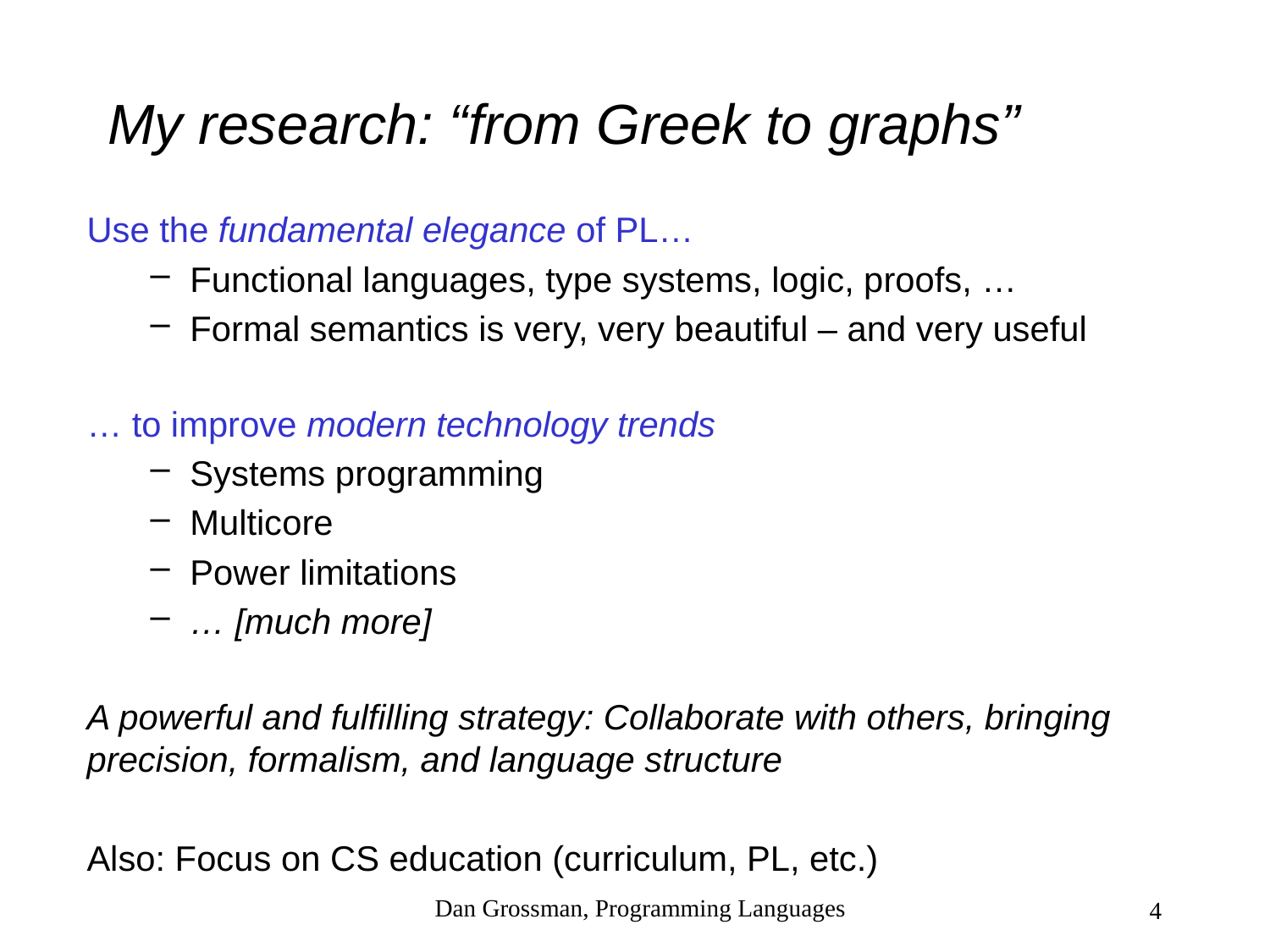

# My research: “from Greek to graphs”
Use the fundamental elegance of PL…
Functional languages, type systems, logic, proofs, …
Formal semantics is very, very beautiful – and very useful

… to improve modern technology trends
Systems programming
Multicore
Power limitations
… [much more]

A powerful and fulfilling strategy: Collaborate with others, bringing precision, formalism, and language structure

Also: Focus on CS education (curriculum, PL, etc.)
Dan Grossman, Programming Languages
4